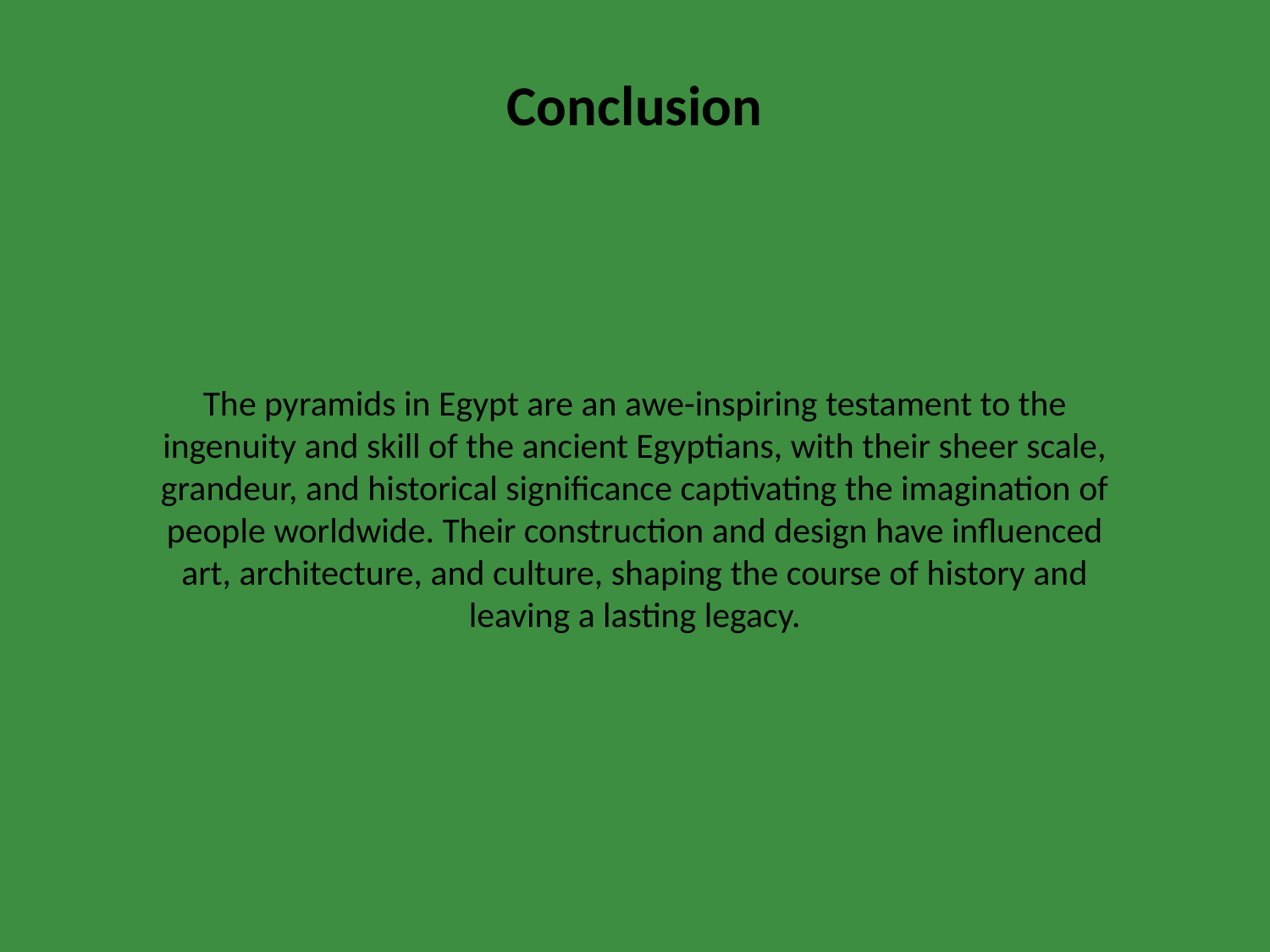

Conclusion
The pyramids in Egypt are an awe-inspiring testament to the ingenuity and skill of the ancient Egyptians, with their sheer scale, grandeur, and historical significance captivating the imagination of people worldwide. Their construction and design have influenced art, architecture, and culture, shaping the course of history and leaving a lasting legacy.